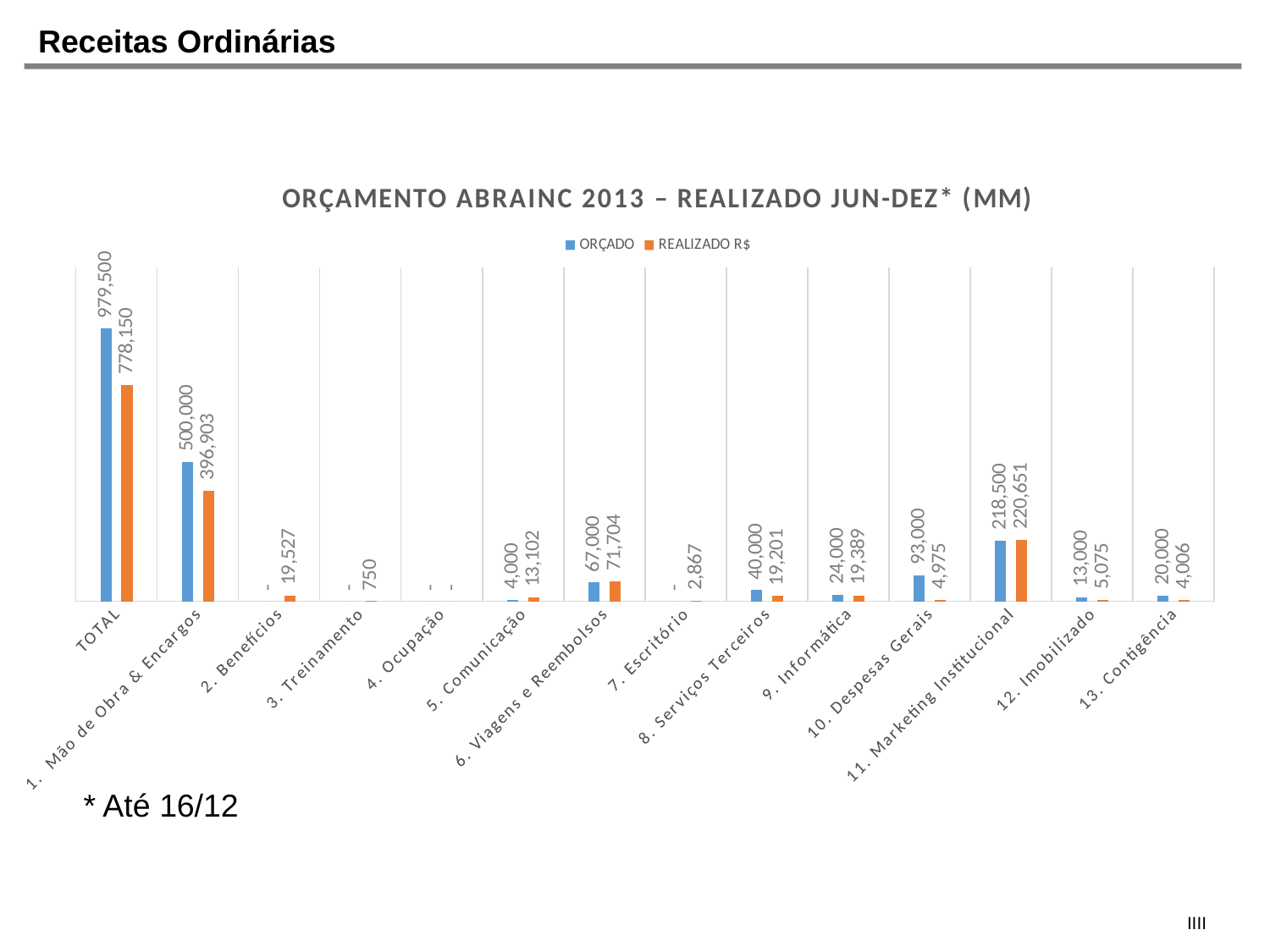

Receitas Ordinárias

### Chart: ORÇAMENTO ABRAINC 2013 – REALIZADO JUN-DEZ* (MM)

| Category | ORÇADO | REALIZADO R$ |
|---|---|---|
| TOTAL | 979500.0 | 778150.01 |
| 1.  Mão de Obra & Encargos | 500000.0 | 396903.04000000004 |
| 2. Benefícios | 0.0 | 19526.739999999998 |
| 3. Treinamento | 0.0 | 750.0 |
| 4. Ocupação | 0.0 | 0.0 |
| 5. Comunicação | 4000.0 | 13102.400000000001 |
| 6. Viagens e Reembolsos | 67000.0 | 71704.27 |
| 7. Escritório | 0.0 | 2867.05 |
| 8. Serviços Terceiros | 40000.0 | 19201.05 |
| 9. Informática | 24000.0 | 19388.92 |
| 10. Despesas Gerais | 93000.0 | 4974.57 |
| 11. Marketing Institucional | 218500.0 | 220651.08999999997 |
| 12. Imobilizado | 13000.0 | 5075.0 |
| 13. Contigência | 20000.0 | 4005.88 |
* Até 16/12
IIII